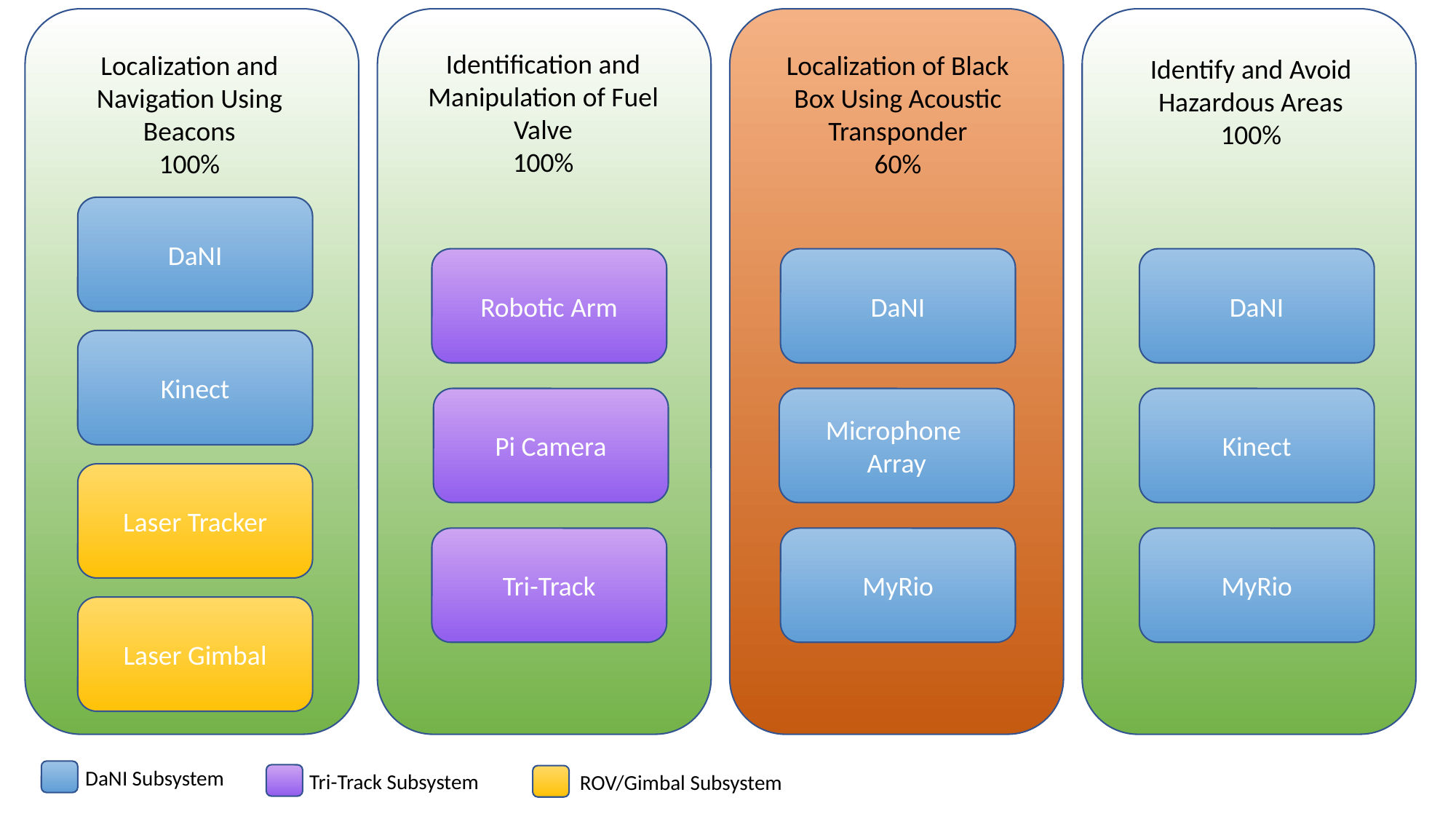

Localization and Navigation Using Beacons
100%
DaNI
Kinect
Laser Tracker
Laser Gimbal

Identification and Manipulation of Fuel Valve
100%
Robotic Arm
Pi Camera
Tri-Track

Localization of Black Box Using Acoustic Transponder
60%
DaNI
Microphone
Array
MyRio

Identify and Avoid Hazardous Areas
100%
DaNI
Kinect
MyRio
DaNI Subsystem

Tri-Track Subsystem
ROV/Gimbal Subsystem